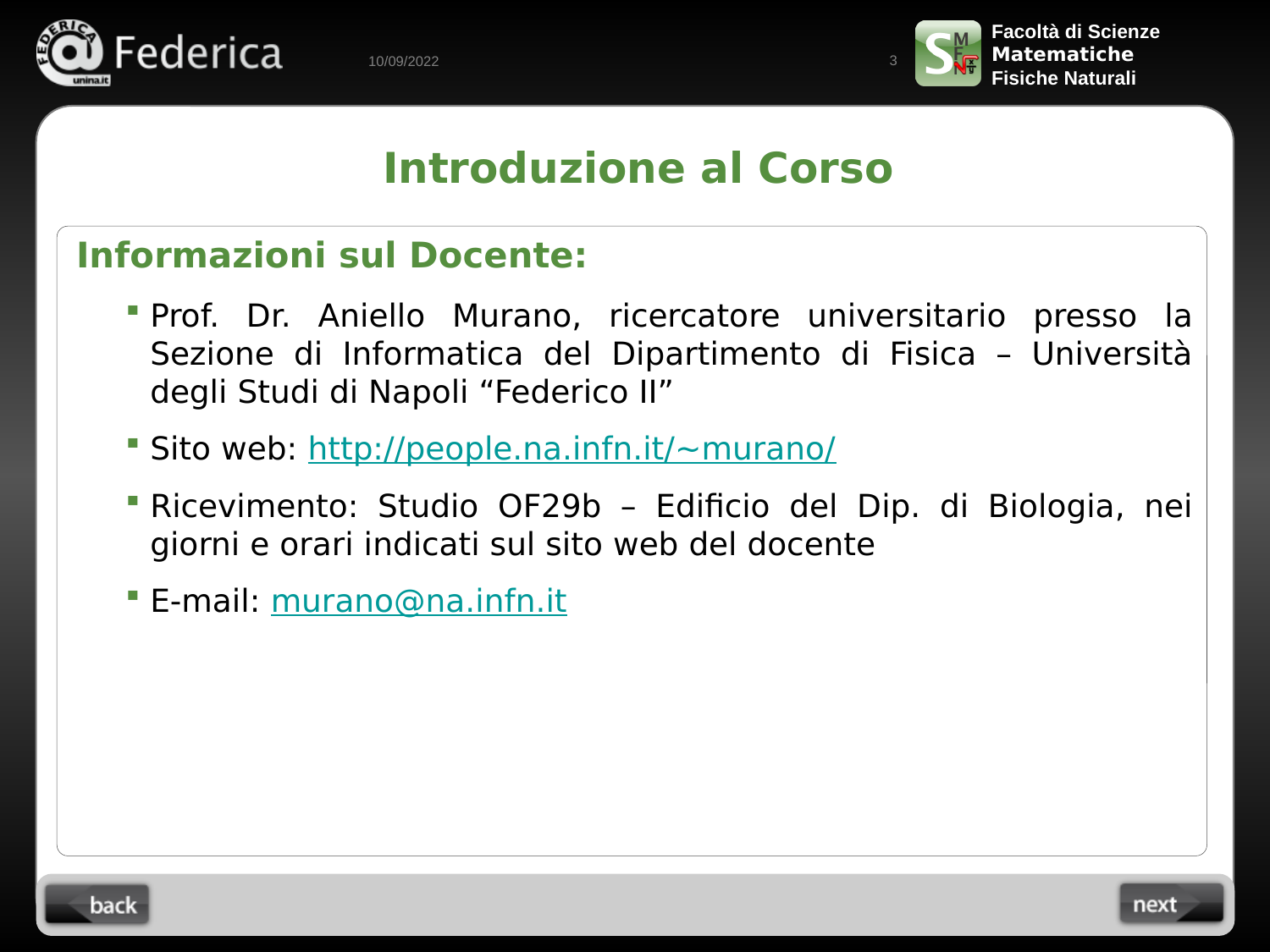

3
10/09/2022
# Introduzione al Corso

Informazioni sul Docente:
Prof. Dr. Aniello Murano, ricercatore universitario presso la Sezione di Informatica del Dipartimento di Fisica – Università degli Studi di Napoli “Federico II”
Sito web: http://people.na.infn.it/~murano/
Ricevimento: Studio OF29b – Edificio del Dip. di Biologia, nei giorni e orari indicati sul sito web del docente
E-mail: murano@na.infn.it